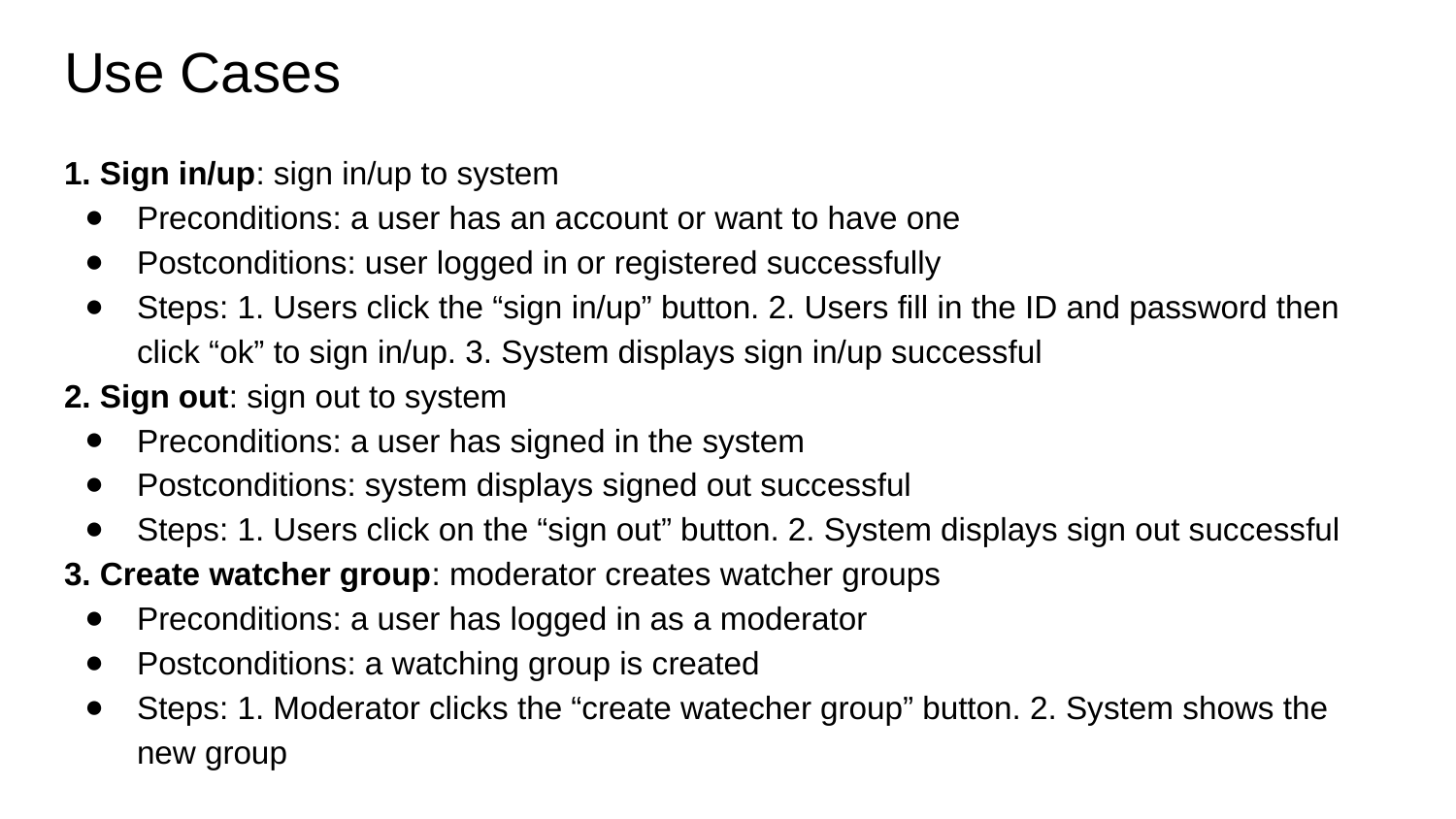

# Use Cases
1. Sign in/up: sign in/up to system
Preconditions: a user has an account or want to have one
Postconditions: user logged in or registered successfully
Steps: 1. Users click the “sign in/up” button. 2. Users fill in the ID and password then click “ok” to sign in/up. 3. System displays sign in/up successful
2. Sign out: sign out to system
Preconditions: a user has signed in the system
Postconditions: system displays signed out successful
Steps: 1. Users click on the “sign out” button. 2. System displays sign out successful
3. Create watcher group: moderator creates watcher groups
Preconditions: a user has logged in as a moderator
Postconditions: a watching group is created
Steps: 1. Moderator clicks the “create watecher group” button. 2. System shows the new group